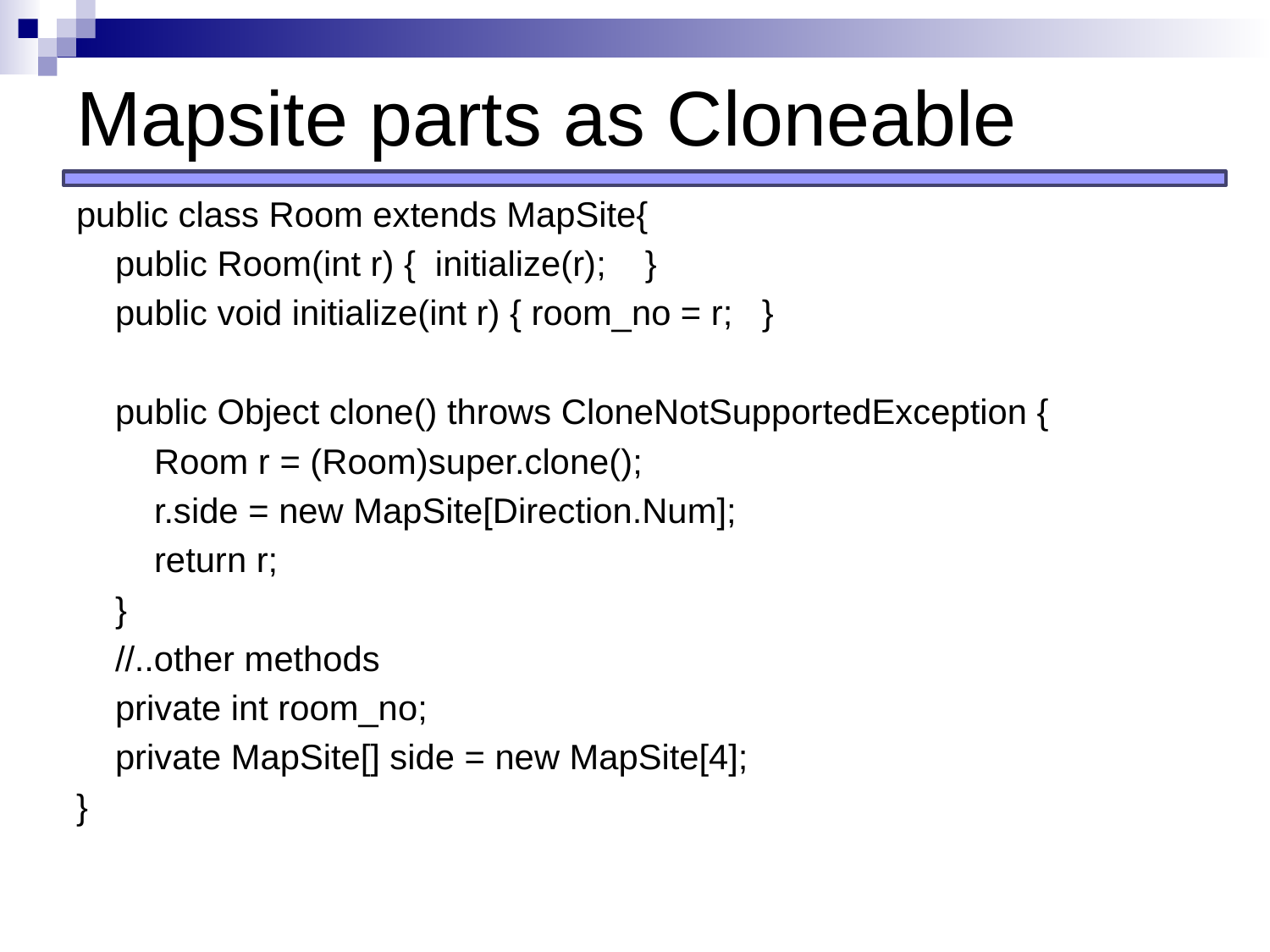

# Mapsite parts as Cloneable
public class Room extends MapSite{
    public Room(int r) {  initialize(r);    }
    public void initialize(int r) { room_no = r;   }

    public Object clone() throws CloneNotSupportedException {
        Room r = (Room)super.clone();
        r.side = new MapSite[Direction.Num];
        return r;
    }
    //..other methods
    private int room_no;
    private MapSite[] side = new MapSite[4];
}